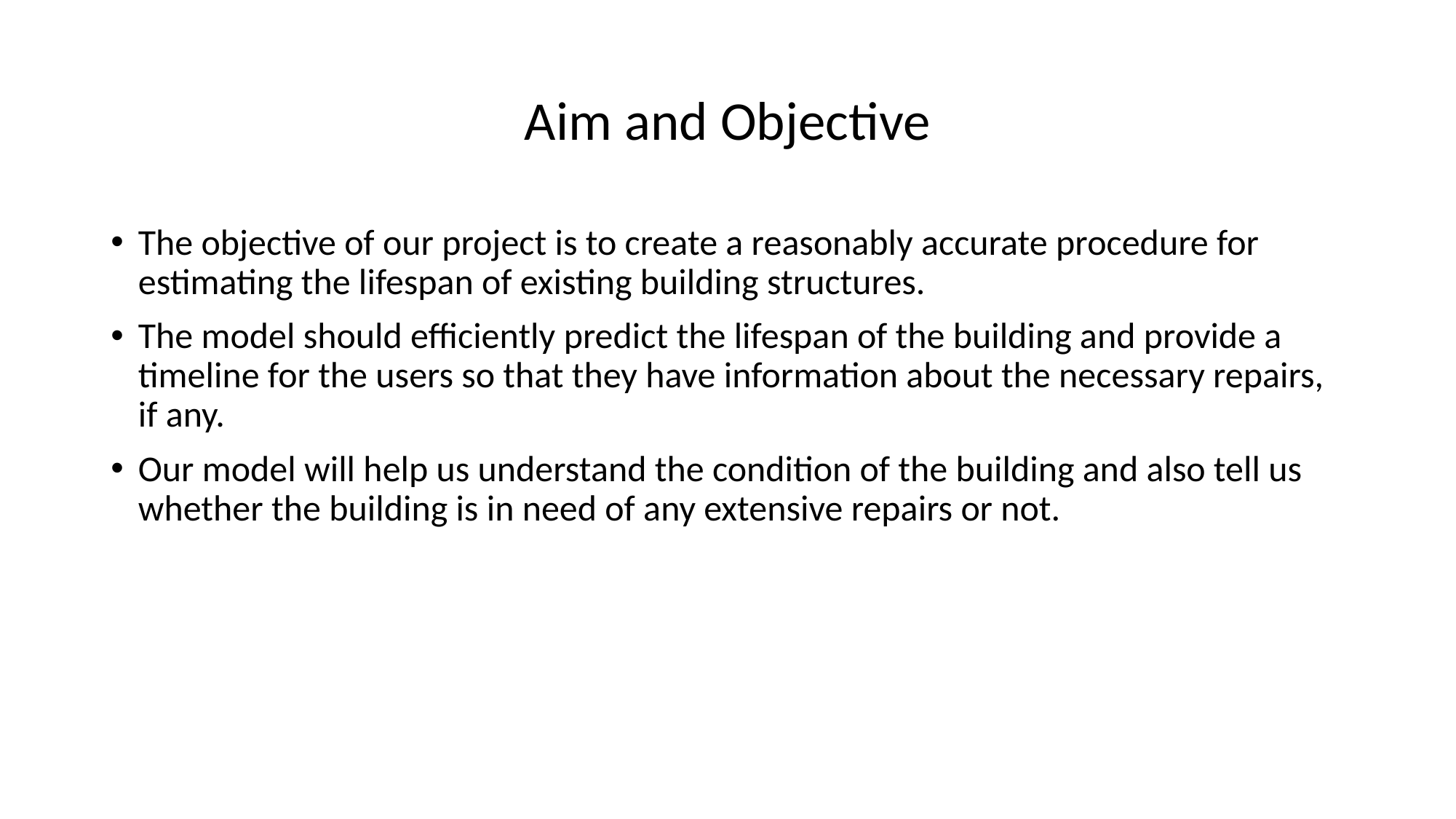

# Aim and Objective
The objective of our project is to create a reasonably accurate procedure for estimating the lifespan of existing building structures.
The model should efficiently predict the lifespan of the building and provide a timeline for the users so that they have information about the necessary repairs, if any.
Our model will help us understand the condition of the building and also tell us whether the building is in need of any extensive repairs or not.